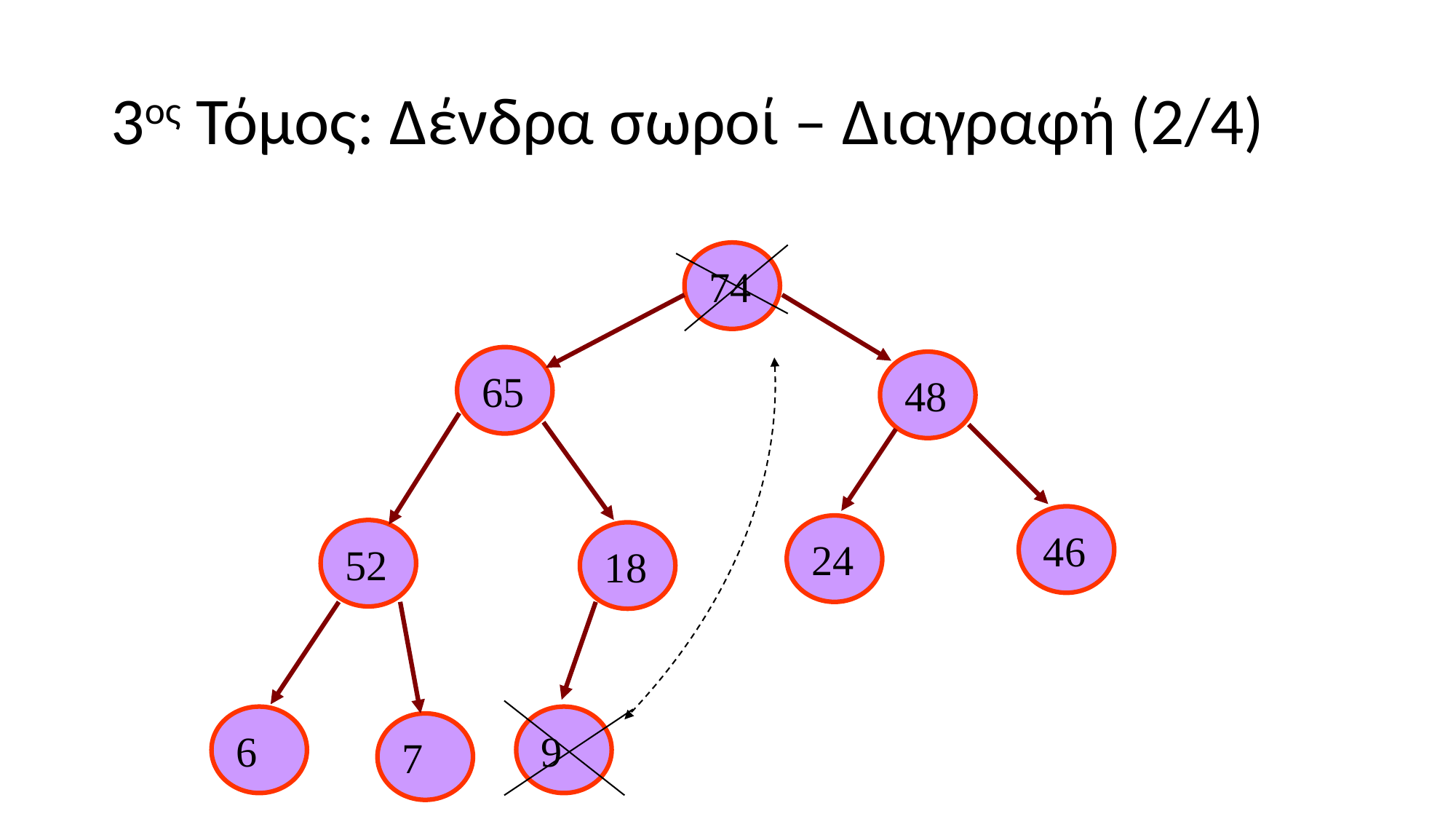

# 3ος Τόμος: Δένδρα σωροί – Διαγραφή (2/4)
74

65
48

46
24
52
18

6
9

7